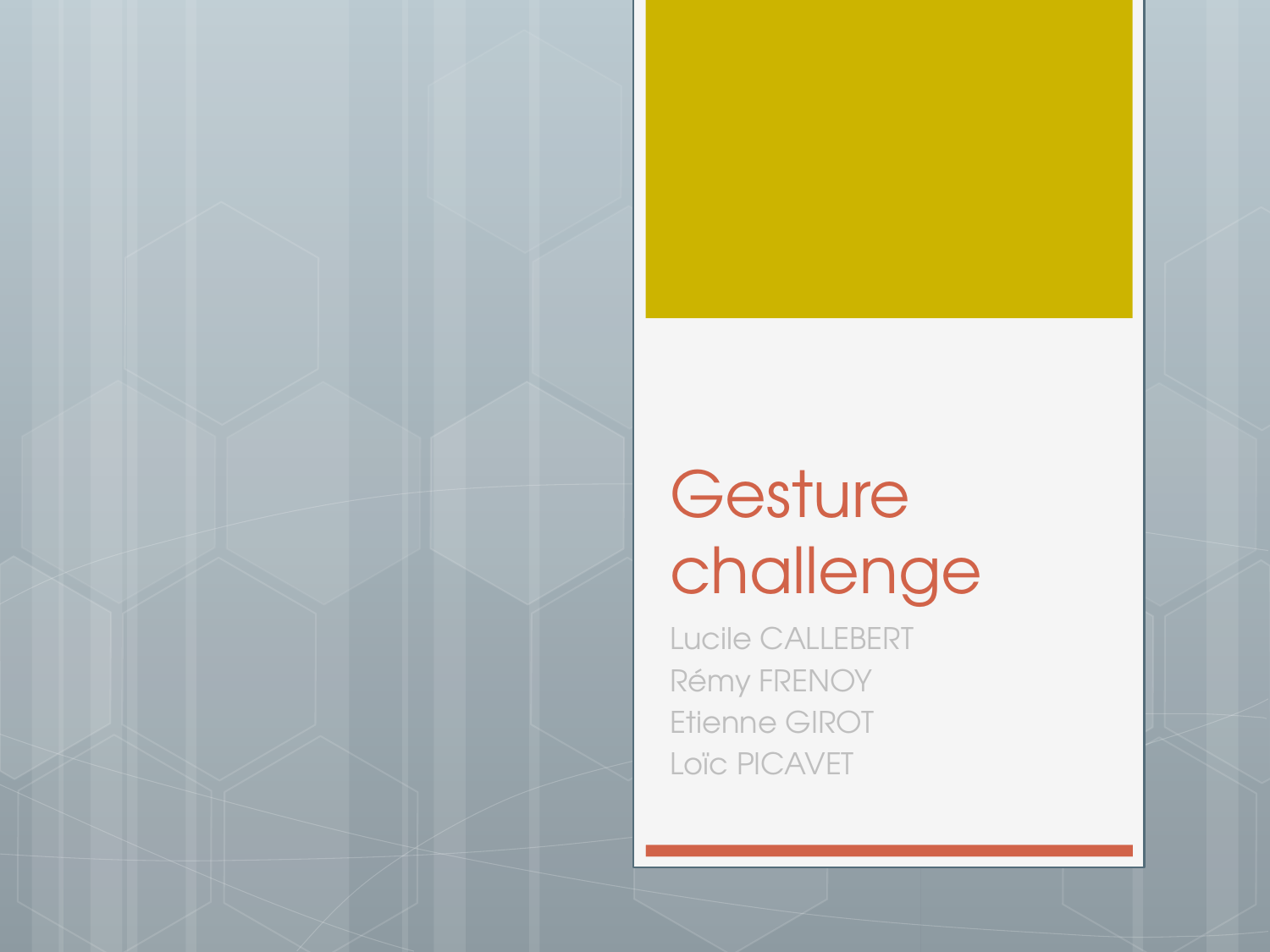

# Gesture challenge
Lucile CALLEBERT
Rémy FRENOY
Etienne GIROT
Loïc PICAVET